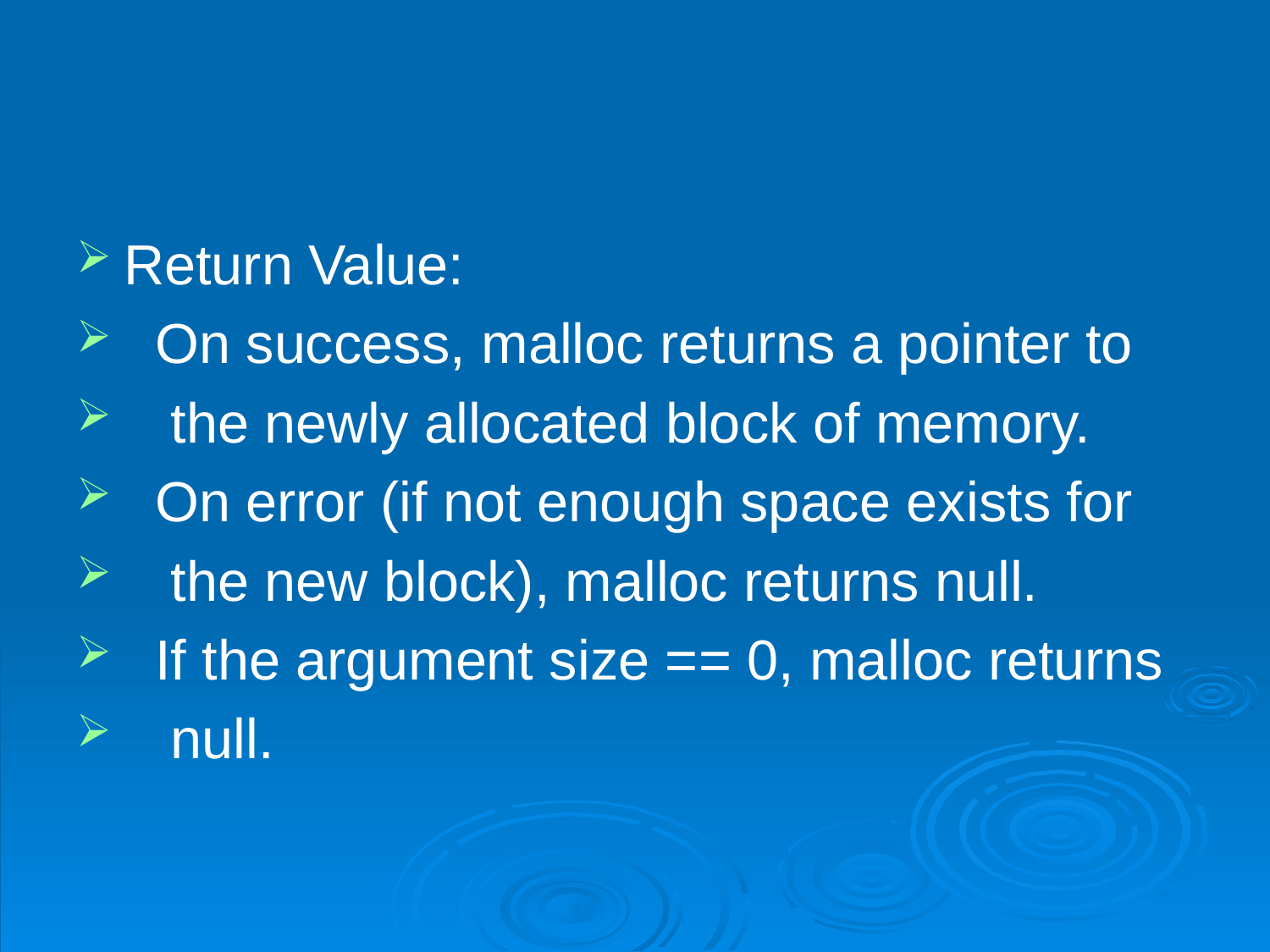

#
Return Value:
  On success, malloc returns a pointer to
   the newly allocated block of memory.
  On error (if not enough space exists for
   the new block), malloc returns null.
  If the argument size == 0, malloc returns
   null.